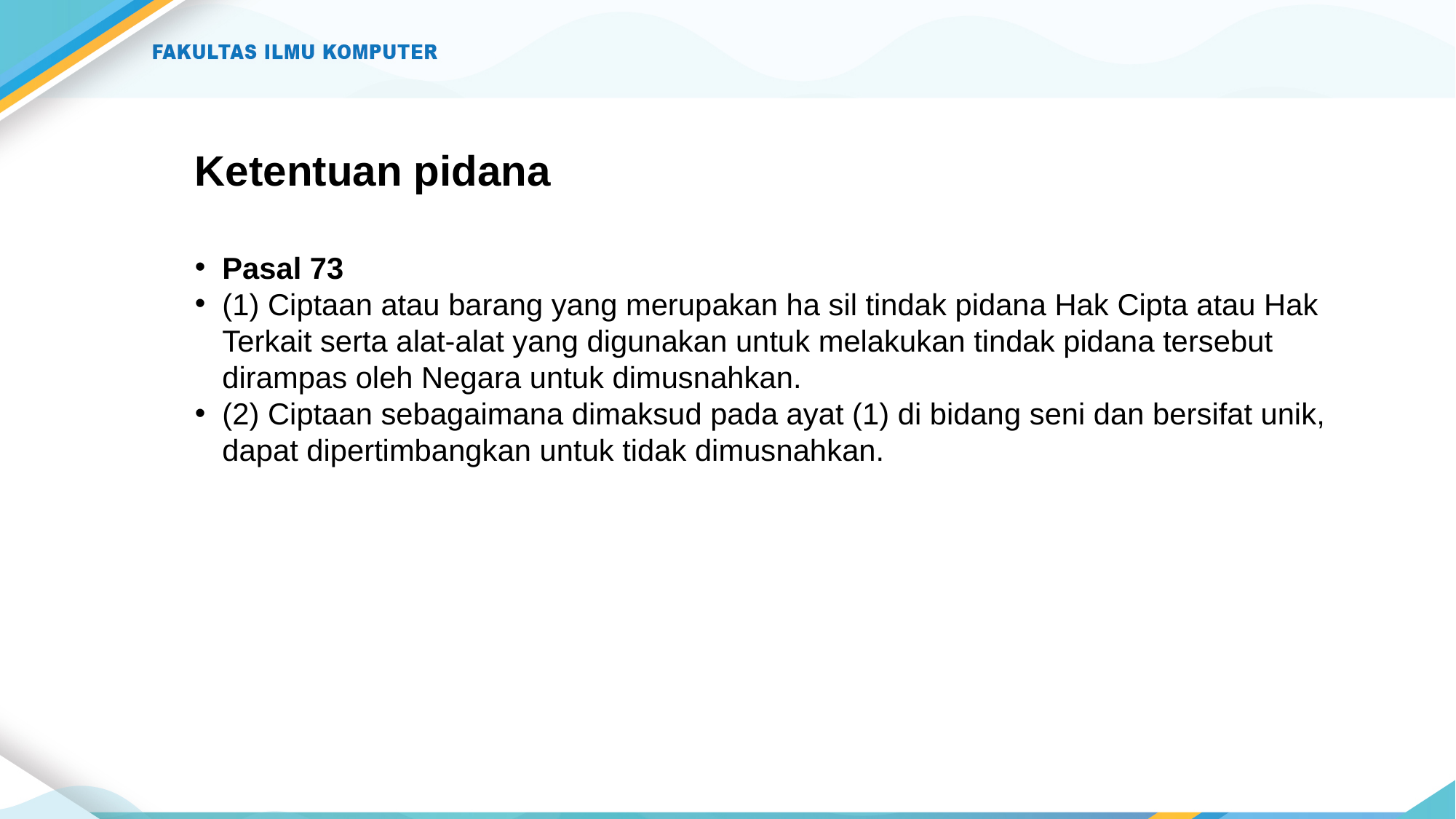

# Ketentuan pidana
Pasal 73
(1) Ciptaan atau barang yang merupakan ha sil tindak pidana Hak Cipta atau Hak Terkait serta alat-alat yang digunakan untuk melakukan tindak pidana tersebut dirampas oleh Negara untuk dimusnahkan.
(2) Ciptaan sebagaimana dimaksud pada ayat (1) di bidang seni dan bersifat unik, dapat dipertimbangkan untuk tidak dimusnahkan.